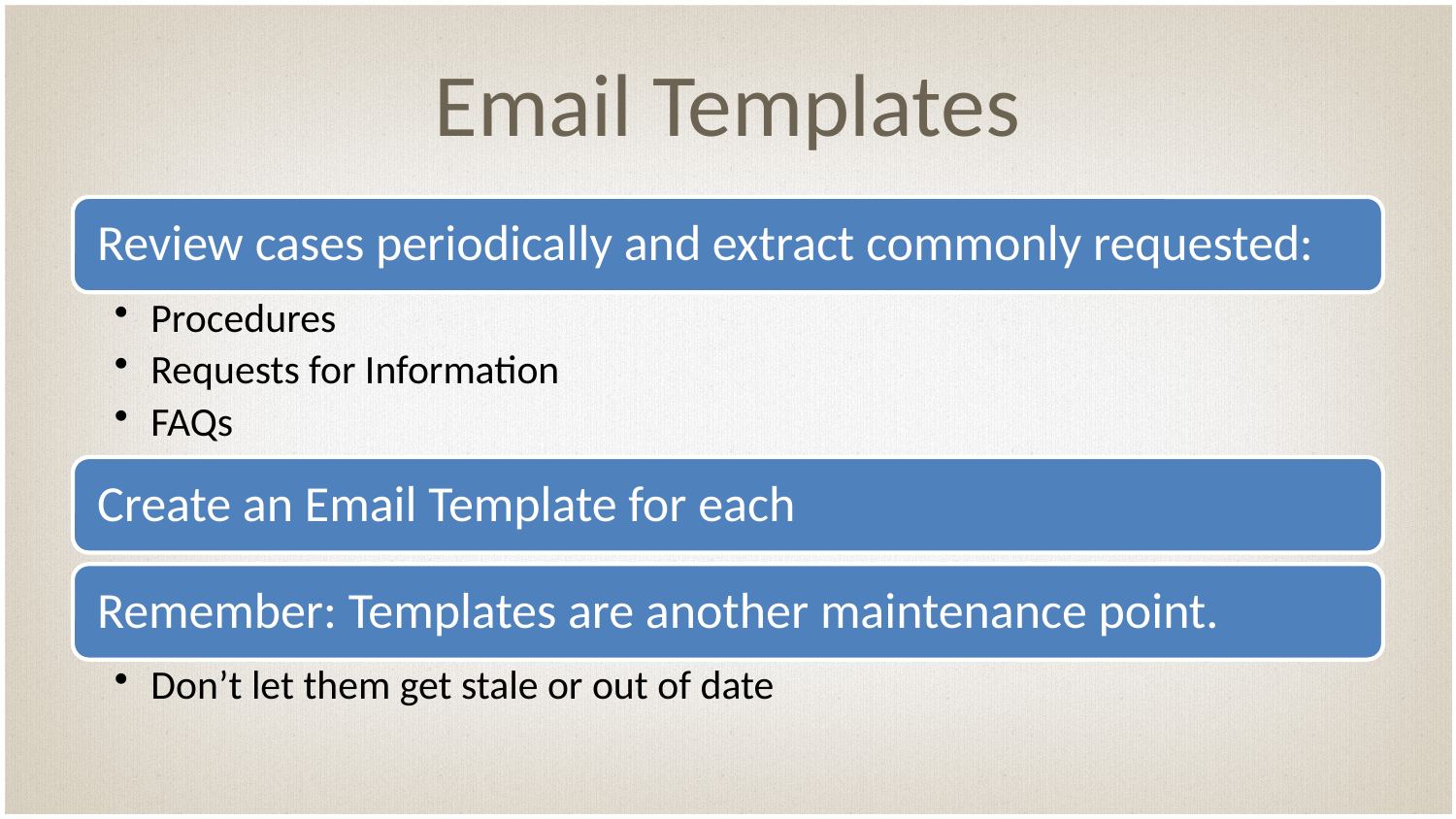

# Email Templates
Review cases periodically and extract commonly requested:
Procedures
Requests for Information
FAQs
Create an Email Template for each
Remember: Templates are another maintenance point.
Don’t let them get stale or out of date